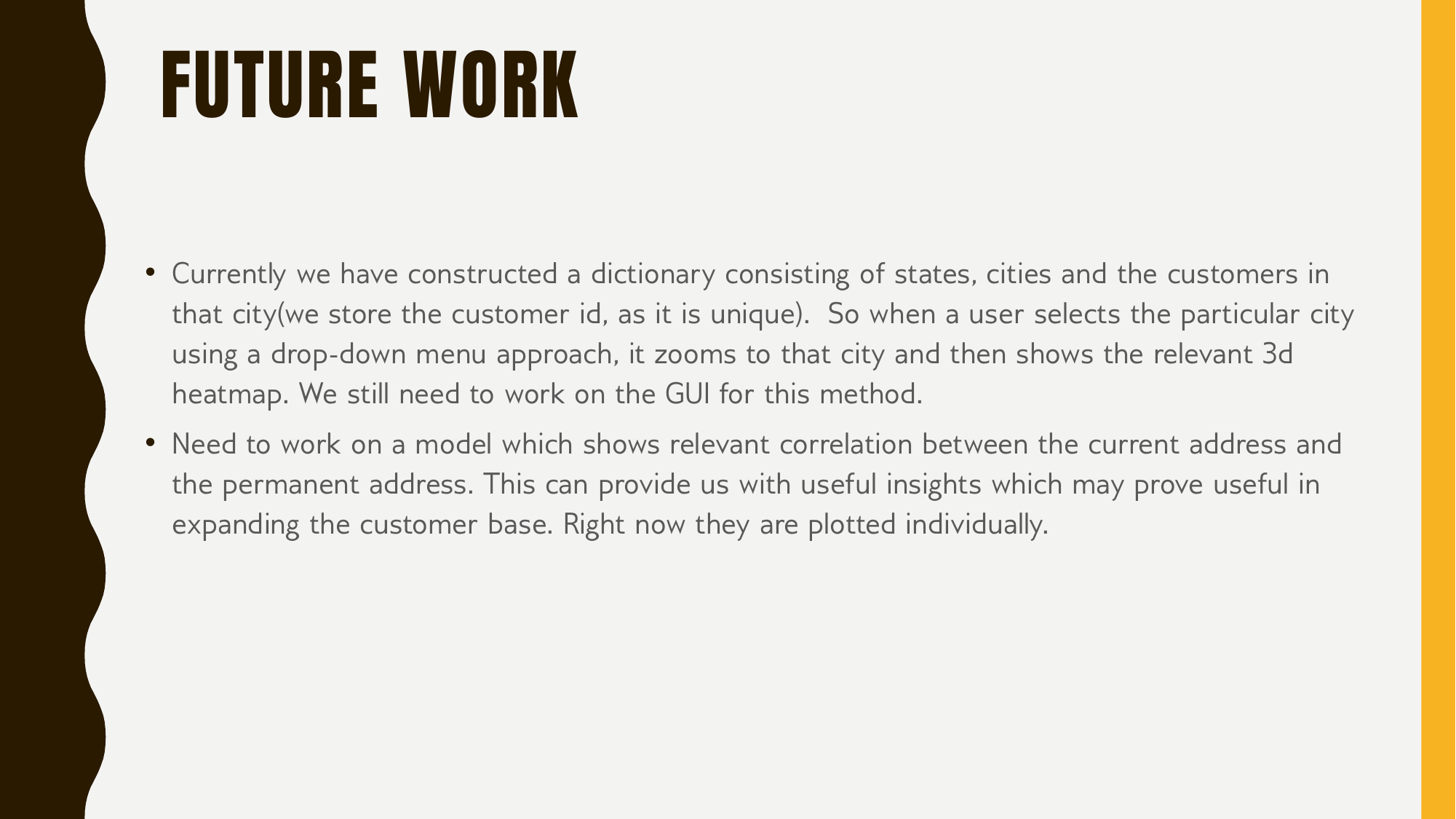

# Future work
Currently we have constructed a dictionary consisting of states, cities and the customers in that city(we store the customer id, as it is unique).  So when a user selects the particular city using a drop-down menu approach, it zooms to that city and then shows the relevant 3d heatmap. We still need to work on the GUI for this method.
Need to work on a model which shows relevant correlation between the current address and the permanent address. This can provide us with useful insights which may prove useful in expanding the customer base. Right now they are plotted individually.